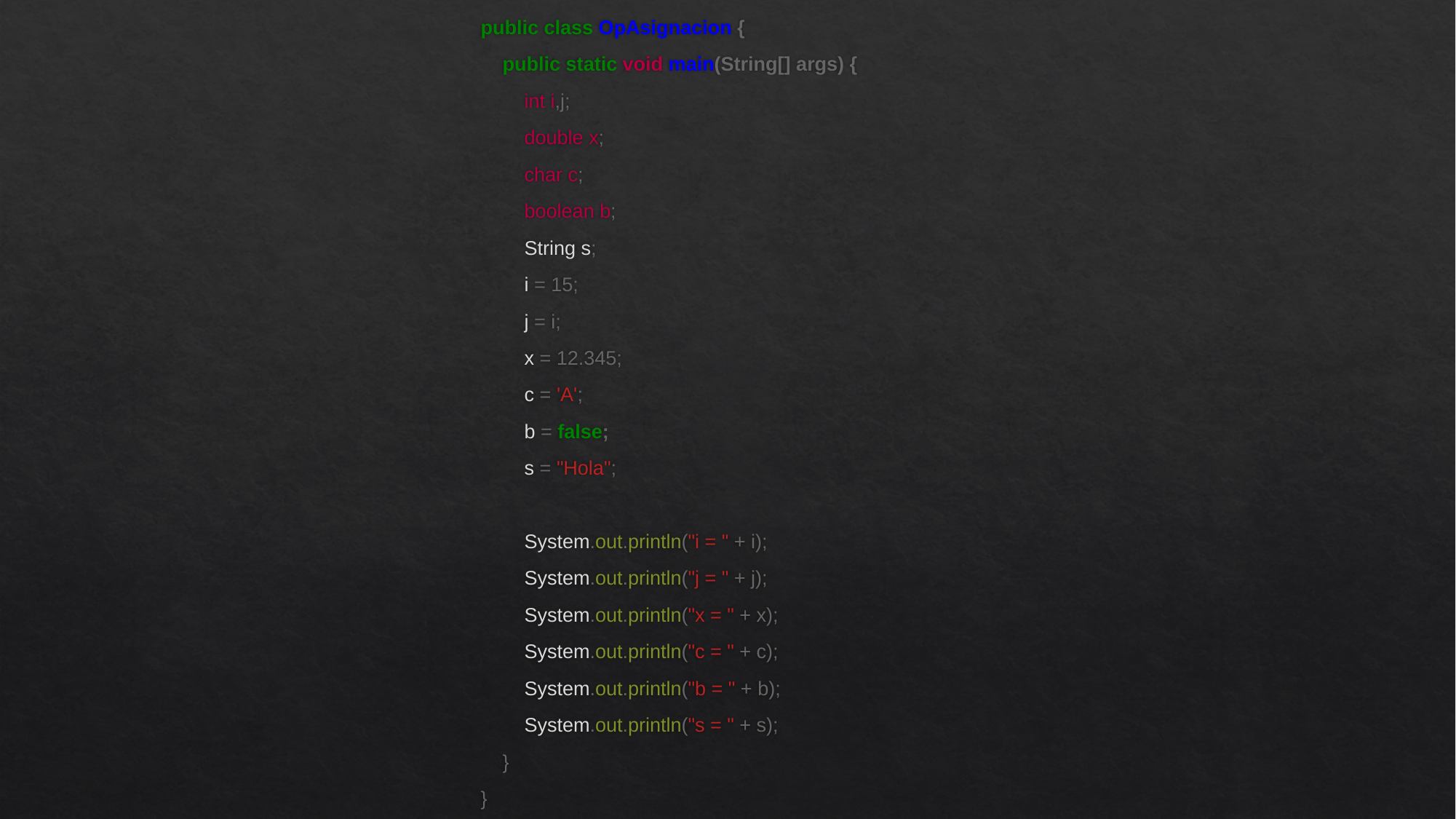

public class OpAsignacion {
    public static void main(String[] args) {
        int i,j;
        double x;
        char c;
        boolean b;
        String s;
        i = 15;
        j = i;
        x = 12.345;
        c = 'A';
        b = false;
        s = "Hola";

        System.out.println("i = " + i);
        System.out.println("j = " + j);
        System.out.println("x = " + x);
        System.out.println("c = " + c);
        System.out.println("b = " + b);
        System.out.println("s = " + s);
    }
}